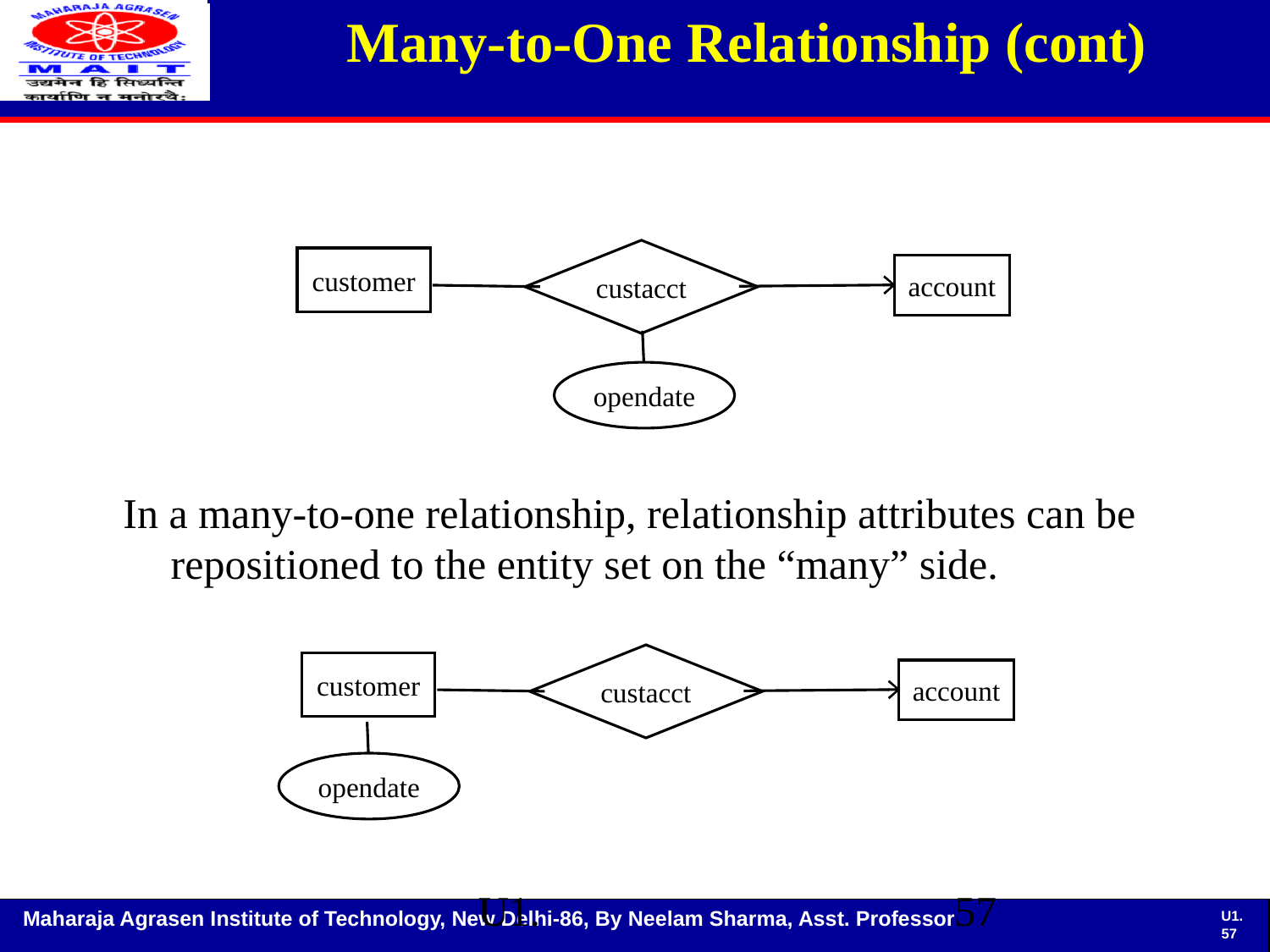

# Many-to-One Relationship (cont)
custacct
customer
account

opendate
In a many-to-one relationship, relationship attributes can be repositioned to the entity set on the “many” side.
custacct
customer
account

opendate
U1.
57